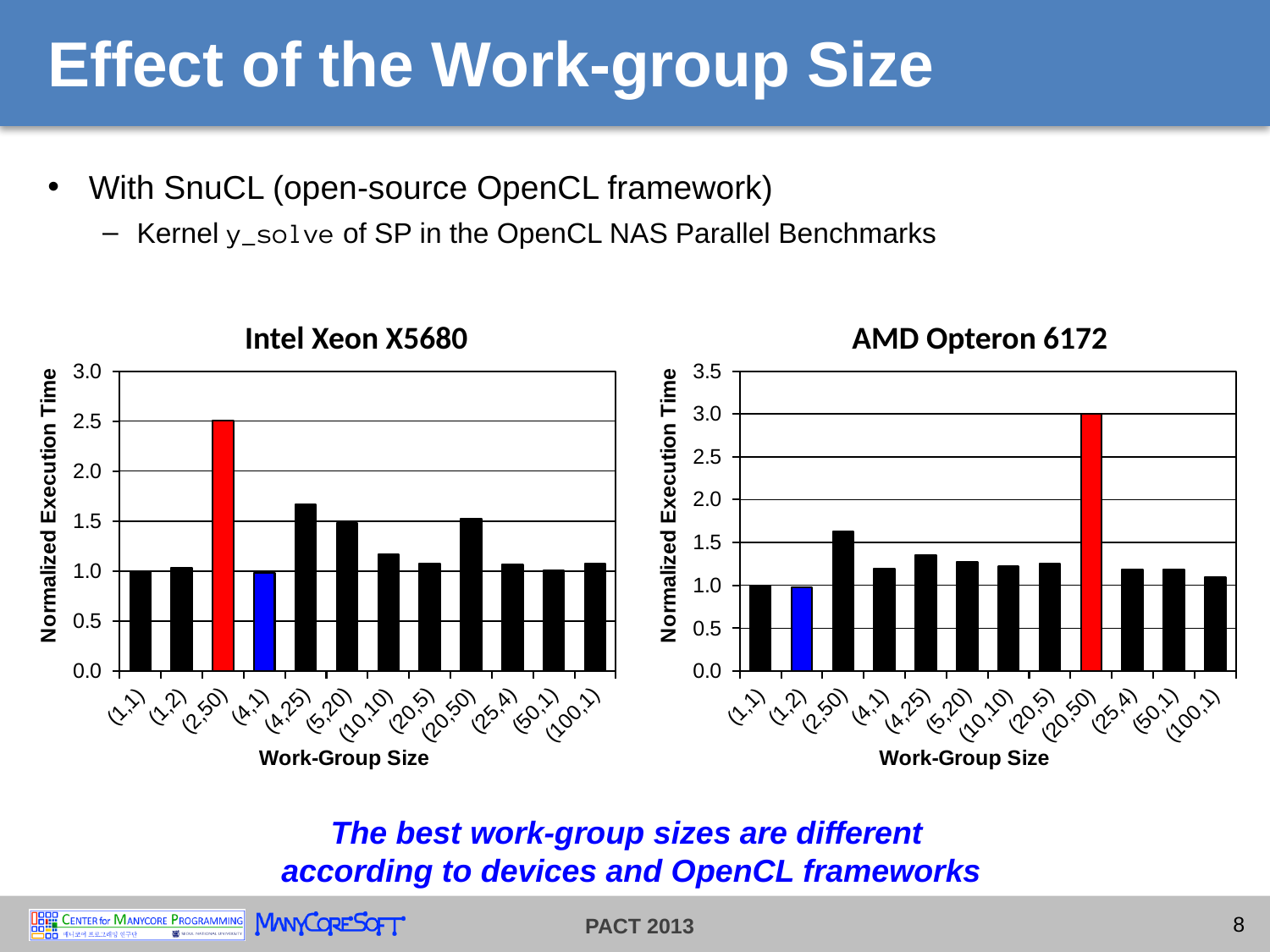

# Effect of the Work-group Size
With SnuCL (open-source OpenCL framework)
Kernel y_solve of SP in the OpenCL NAS Parallel Benchmarks
Intel Xeon X5680
AMD Opteron 6172

### Chart

| Category | X5680 (SnuCL) |
|---|---|
| (1,1) | 1.0 |
| (1,2) | 1.033955717300574 |
| (2,50) | 2.504483114799596 |
| (4,1) | 0.985285429314333 |
| (4,25) | 1.668709707451444 |
| (5,20) | 1.480989395925596 |
| (10,10) | 1.165185384882498 |
| (20,5) | 1.07828606953869 |
| (20,50) | 1.522488818135248 |
| (25,4) | 1.06469486977766 |
| (50,1) | 1.01007636363155 |
| (100,1) | 1.072971016059439 |

### Chart

| Category | 6172 (SnuCL) |
|---|---|
| (1,1) | 1.0 |
| (1,2) | 0.979423100249877 |
| (2,50) | 1.631849006558252 |
| (4,1) | 1.19636845893208 |
| (4,25) | 1.356644374540073 |
| (5,20) | 1.274789949943798 |
| (10,10) | 1.219663758177598 |
| (20,5) | 1.250977106767696 |
| (20,50) | 2.999225948358819 |
| (25,4) | 1.186673243787451 |
| (50,1) | 1.1883772571789 |
| (100,1) | 1.09283541294345 |
The best work-group sizes are different
according to devices and OpenCL frameworks

8